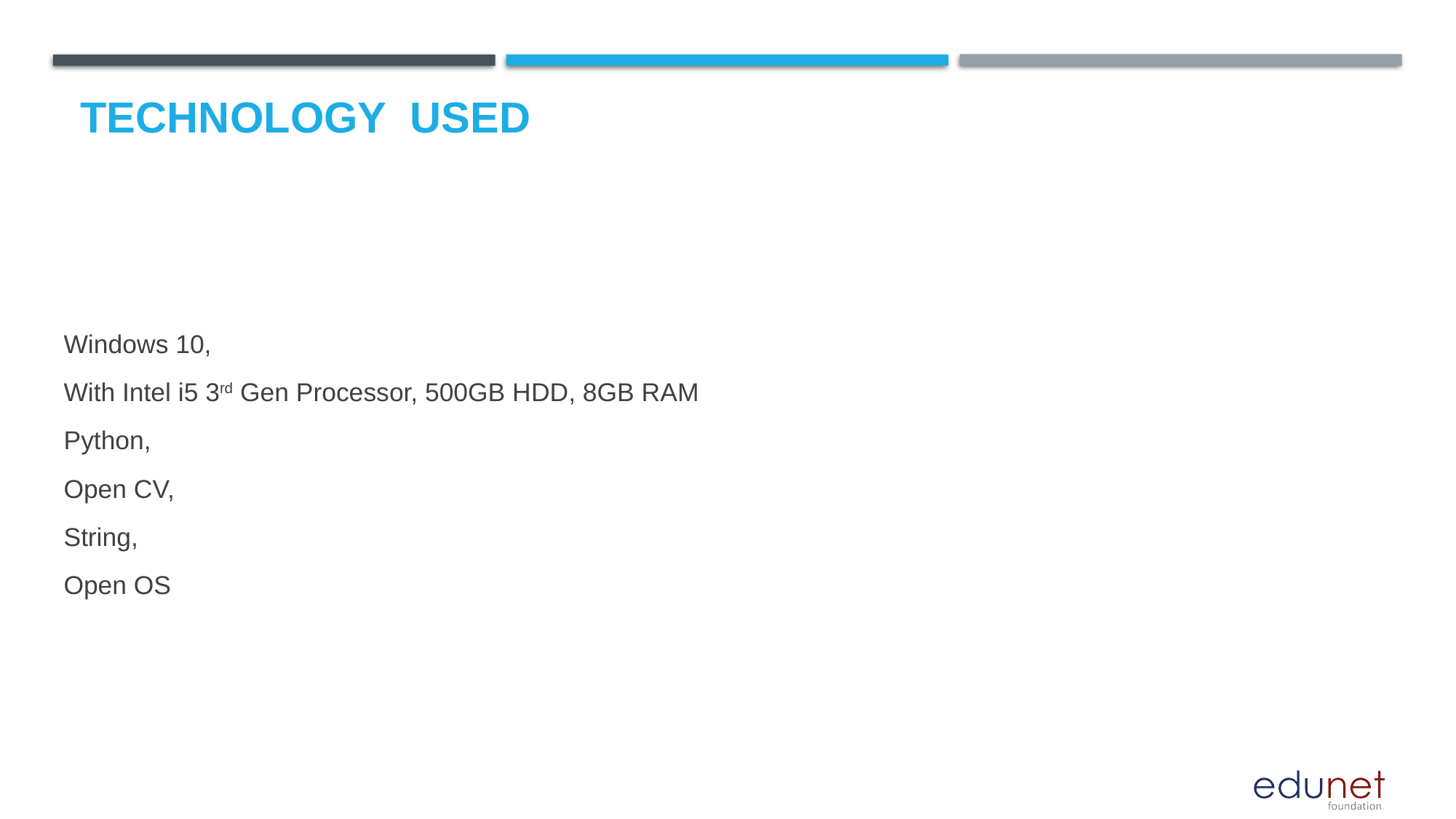

# Technology  used
Windows 10,
With Intel i5 3rd Gen Processor, 500GB HDD, 8GB RAM
Python,
Open CV,
String,
Open OS